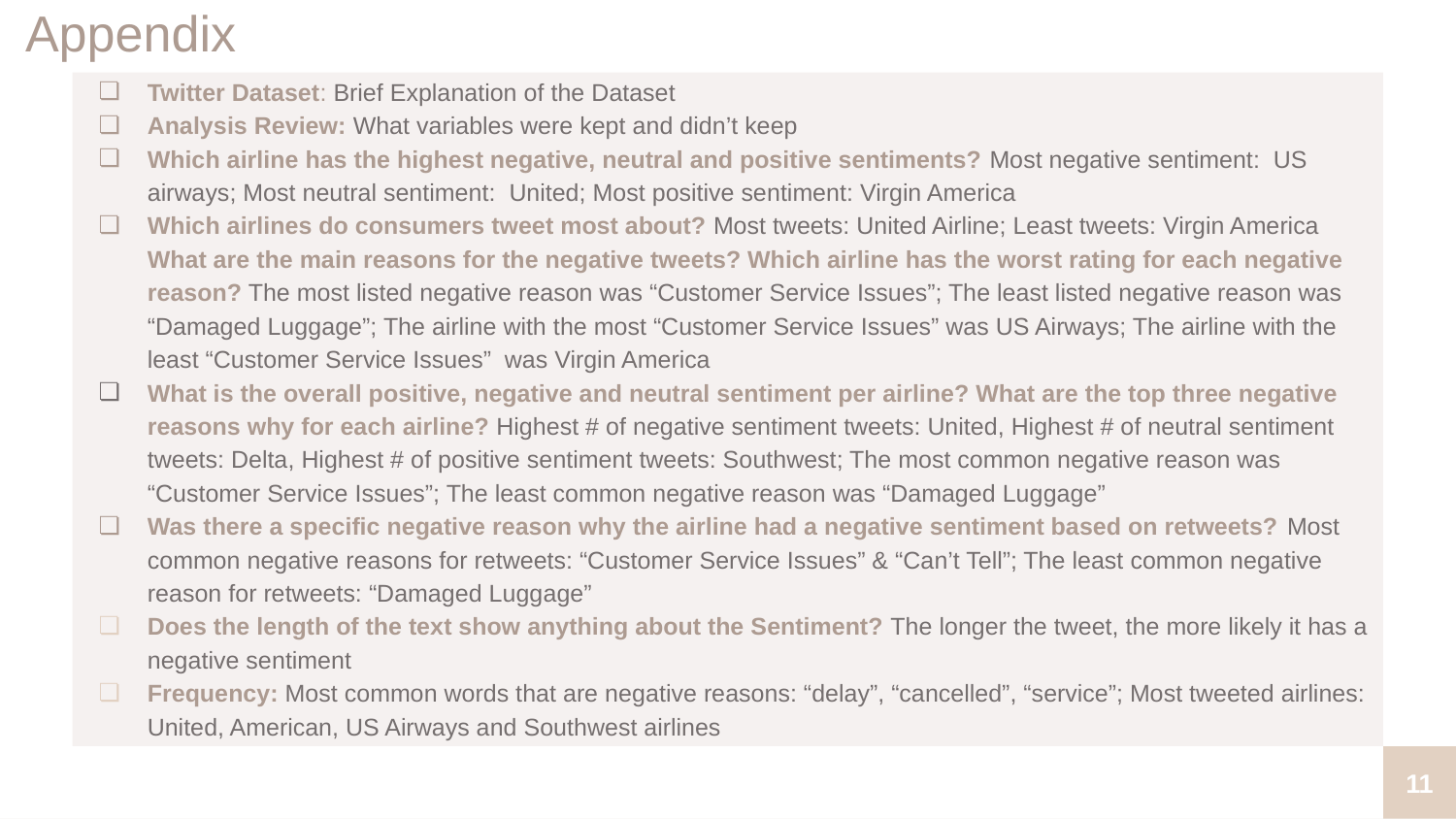

Appendix
Twitter Dataset: Brief Explanation of the Dataset
Analysis Review: What variables were kept and didn’t keep
Which airline has the highest negative, neutral and positive sentiments? Most negative sentiment:  US airways; Most neutral sentiment:  United; Most positive sentiment: Virgin America
Which airlines do consumers tweet most about? Most tweets: United Airline; Least tweets: Virgin America What are the main reasons for the negative tweets? Which airline has the worst rating for each negative reason? The most listed negative reason was “Customer Service Issues”; The least listed negative reason was “Damaged Luggage”; The airline with the most “Customer Service Issues” was US Airways; The airline with the least “Customer Service Issues”  was Virgin America
What is the overall positive, negative and neutral sentiment per airline? What are the top three negative reasons why for each airline? Highest # of negative sentiment tweets: United, Highest # of neutral sentiment tweets: Delta, Highest # of positive sentiment tweets: Southwest; The most common negative reason was “Customer Service Issues”; The least common negative reason was “Damaged Luggage”
Was there a specific negative reason why the airline had a negative sentiment based on retweets? Most common negative reasons for retweets: “Customer Service Issues” & “Can’t Tell”; The least common negative reason for retweets: “Damaged Luggage”
Does the length of the text show anything about the Sentiment? The longer the tweet, the more likely it has a negative sentiment
Frequency: Most common words that are negative reasons: “delay”, “cancelled”, “service”; Most tweeted airlines: United, American, US Airways and Southwest airlines

11